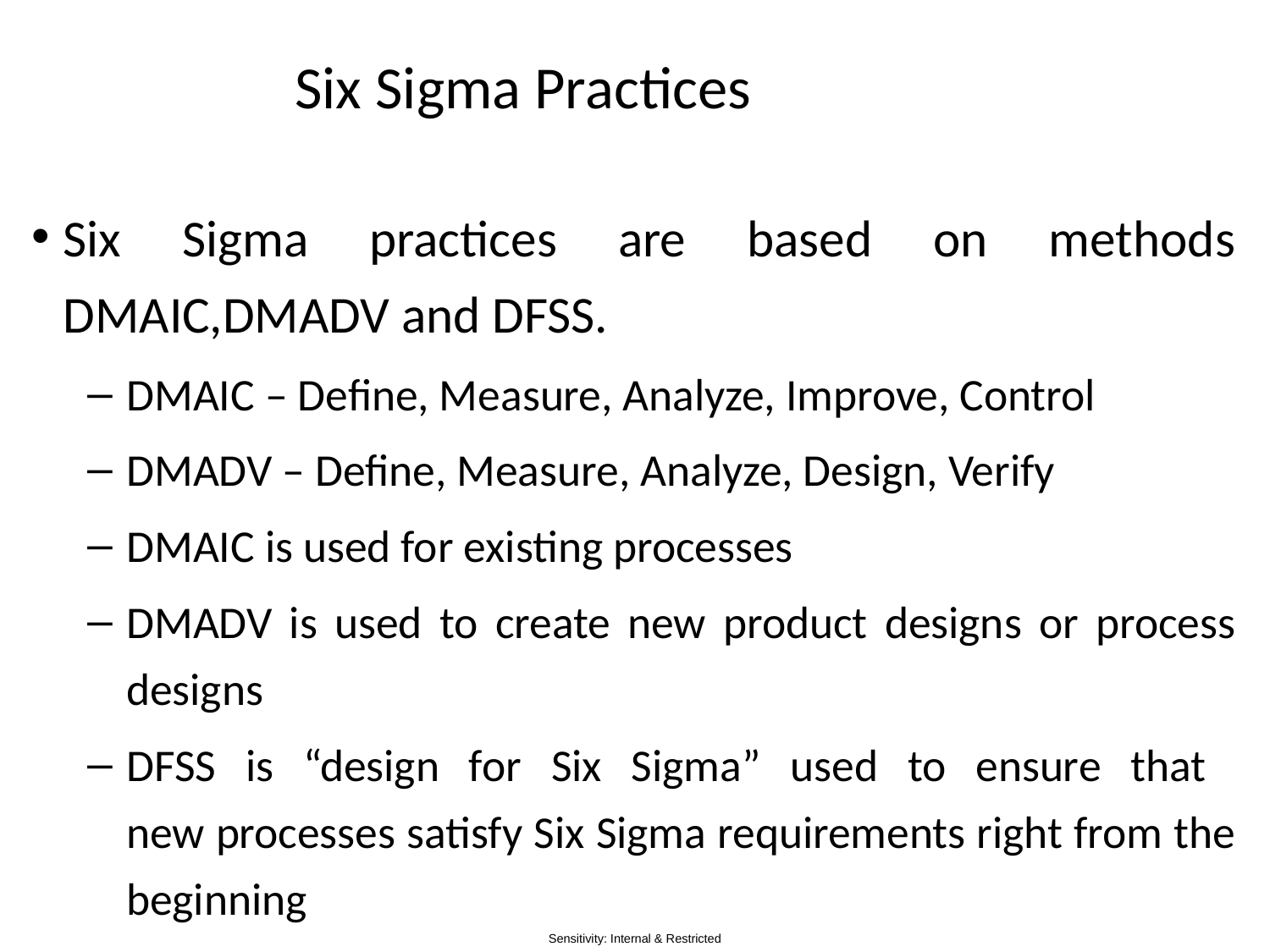

# Six Sigma Practices
Six Sigma practices are based on methods DMAIC,DMADV and DFSS.
DMAIC – Define, Measure, Analyze, Improve, Control
DMADV – Define, Measure, Analyze, Design, Verify
DMAIC is used for existing processes
DMADV is used to create new product designs or process designs
DFSS is “design for Six Sigma” used to ensure that
new processes satisfy Six Sigma requirements right from the beginning